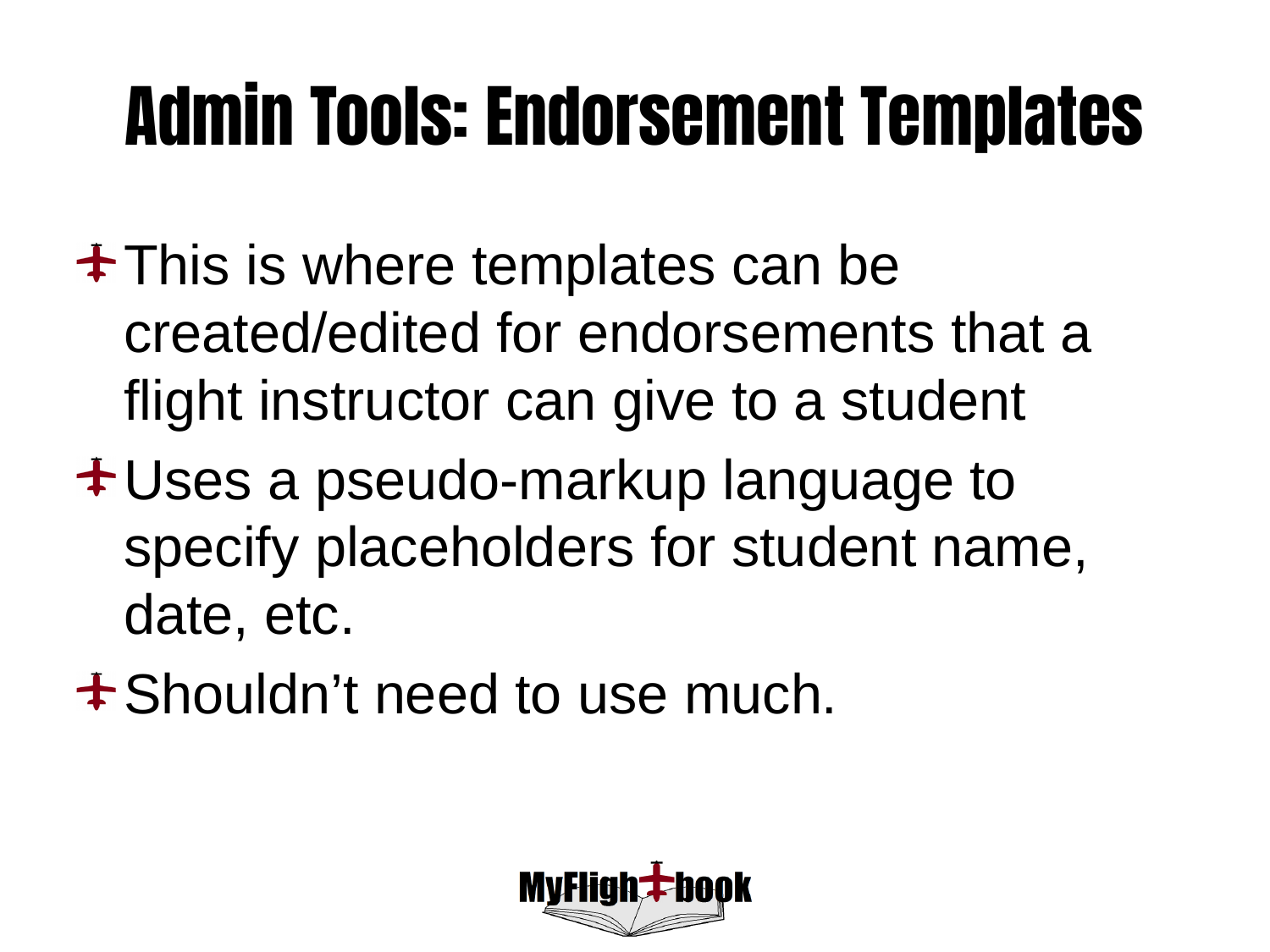

# Admin Tools: Endorsement Templates
This is where templates can be created/edited for endorsements that a flight instructor can give to a student
Uses a pseudo-markup language to specify placeholders for student name, date, etc.
Shouldn’t need to use much.